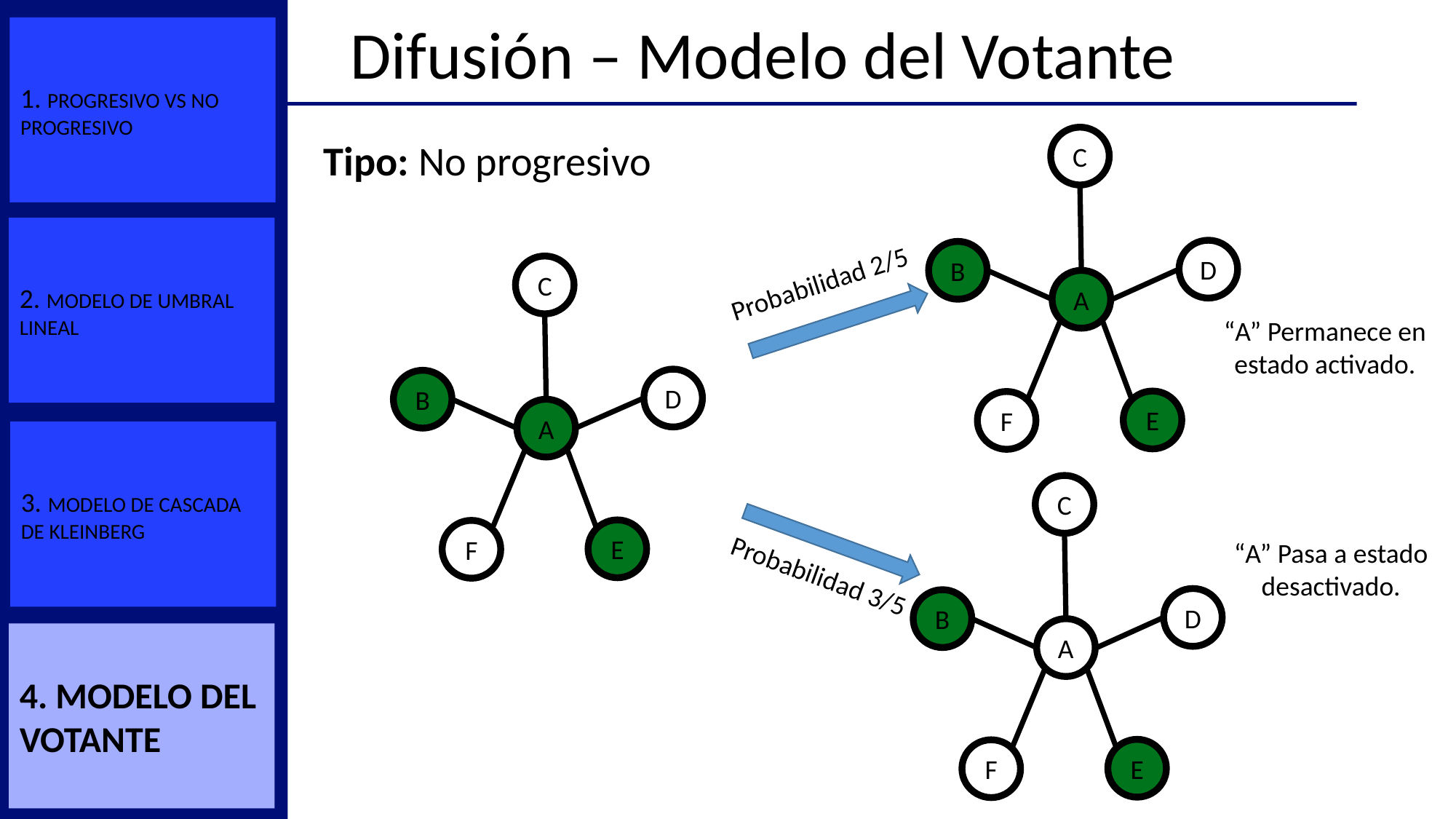

# Difusión – Modelo del Votante
1. PROGRESIVO VS NO PROGRESIVO
C
D
B
A
E
F
Tipo: No progresivo
2. MODELO DE UMBRAL LINEAL
C
D
B
A
E
F
Probabilidad 2/5

“A” Permanece en estado activado.
3. MODELO DE CASCADA DE KLEINBERG
C
D
B
A
E
F

Probabilidad 3/5
“A” Pasa a estado desactivado.
4. Modelo del votante